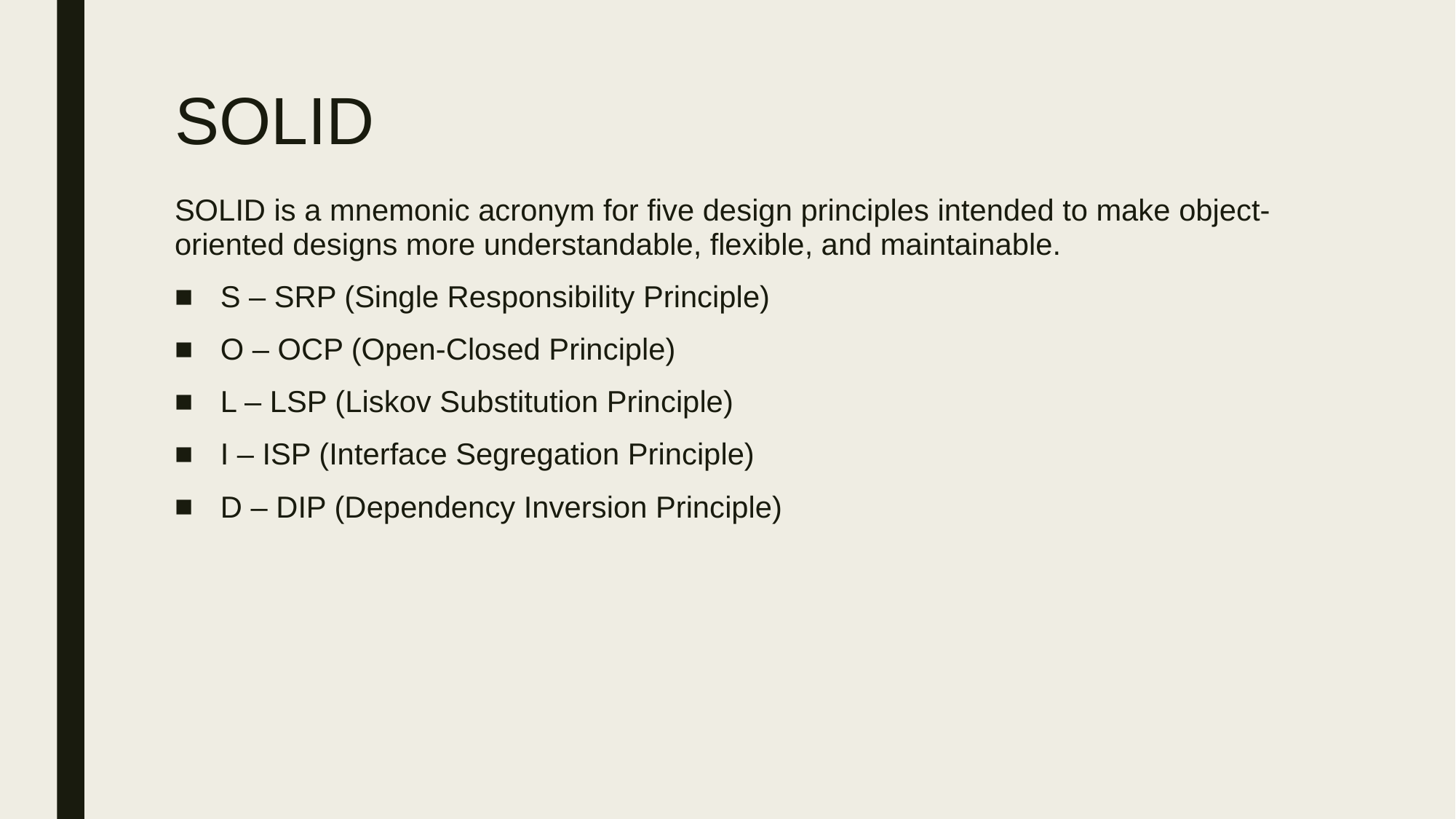

# SOLID
SOLID is a mnemonic acronym for five design principles intended to make object-oriented designs more understandable, flexible, and maintainable.
S – SRP (Single Responsibility Principle)
O – OCP (Open-Closed Principle)
L – LSP (Liskov Substitution Principle)
I – ISP (Interface Segregation Principle)
D – DIP (Dependency Inversion Principle)